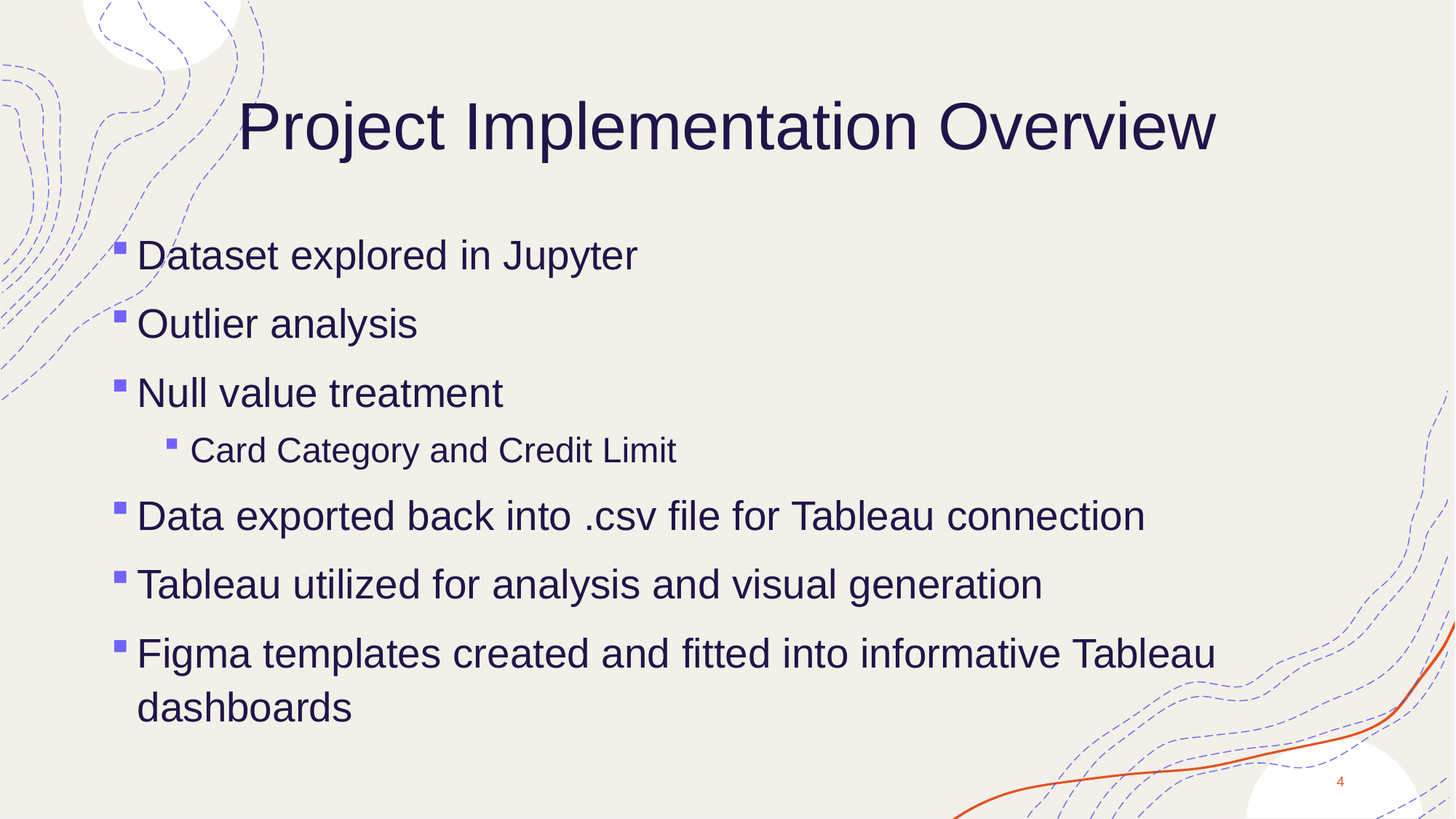

# Project Implementation Overview
Dataset explored in Jupyter
Outlier analysis
Null value treatment
Card Category and Credit Limit
Data exported back into .csv file for Tableau connection
Tableau utilized for analysis and visual generation
Figma templates created and fitted into informative Tableau dashboards

4